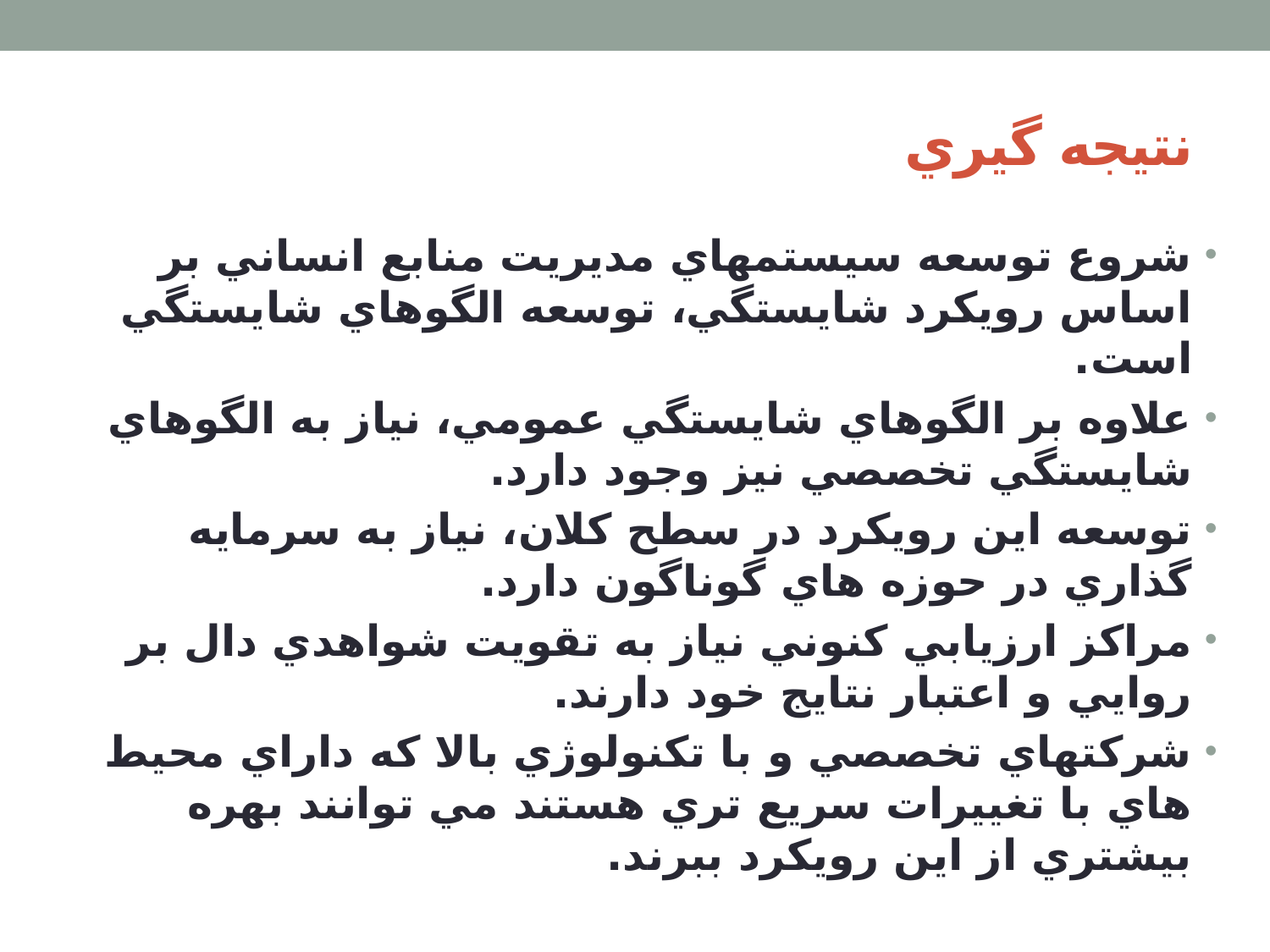

# نتيجه گيري
شروع توسعه سيستمهاي مديريت منابع انساني بر اساس رويكرد شايستگي، توسعه الگوهاي شايستگي است.
علاوه بر الگوهاي شايستگي عمومي، نياز به الگوهاي شايستگي تخصصي نيز وجود دارد.
توسعه اين رويكرد در سطح كلان، نياز به سرمايه گذاري در حوزه هاي گوناگون دارد.
مراكز ارزيابي كنوني نياز به تقويت شواهدي دال بر روايي و اعتبار نتايج خود دارند.
شركتهاي تخصصي و با تكنولوژي بالا كه داراي محيط هاي با تغييرات سريع تري هستند مي توانند بهره بيشتري از اين رويكرد ببرند.